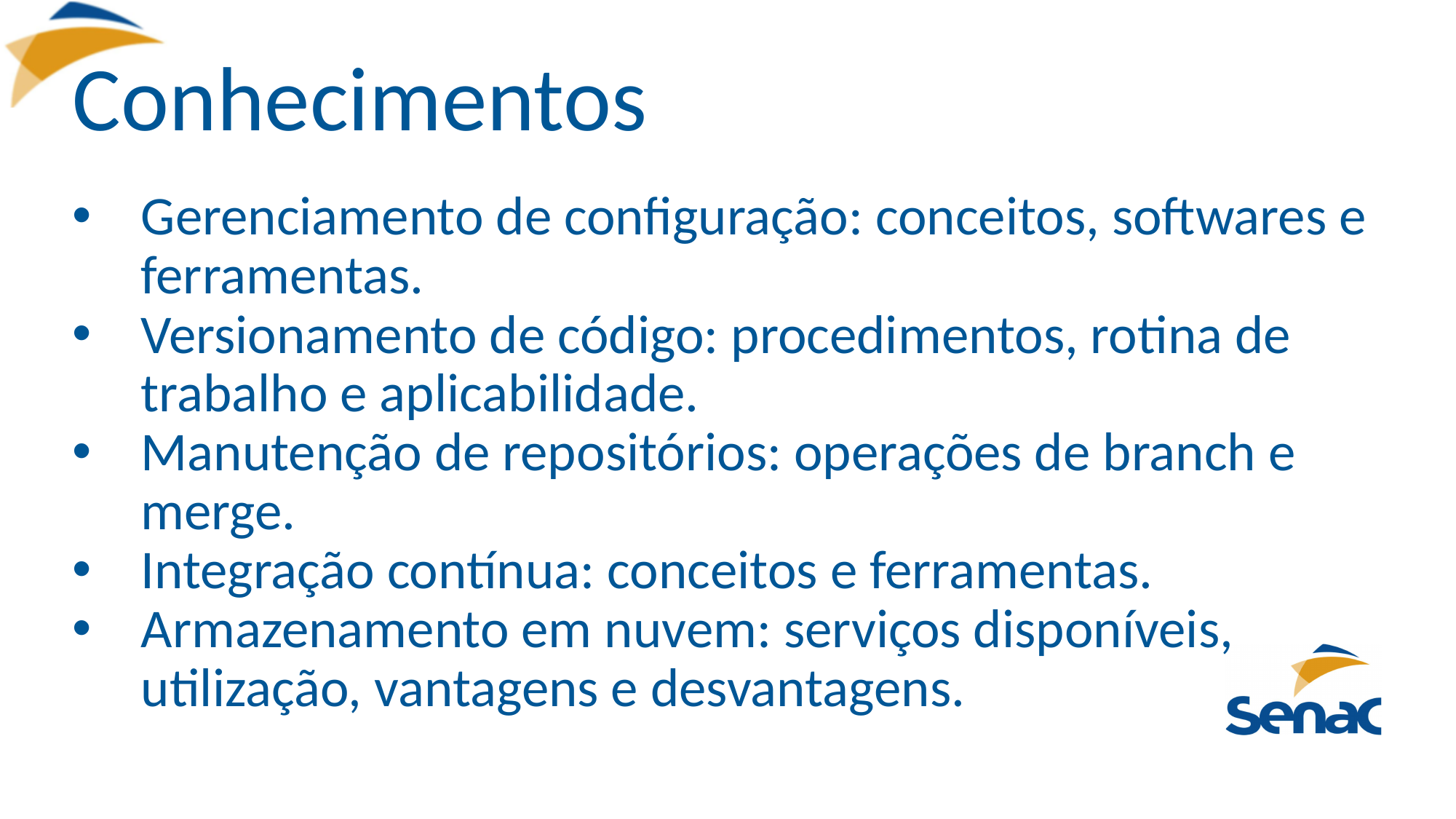

# Conhecimentos
Gerenciamento de configuração: conceitos, softwares e ferramentas.
Versionamento de código: procedimentos, rotina de trabalho e aplicabilidade.
Manutenção de repositórios: operações de branch e merge.
Integração contínua: conceitos e ferramentas.
Armazenamento em nuvem: serviços disponíveis, utilização, vantagens e desvantagens.